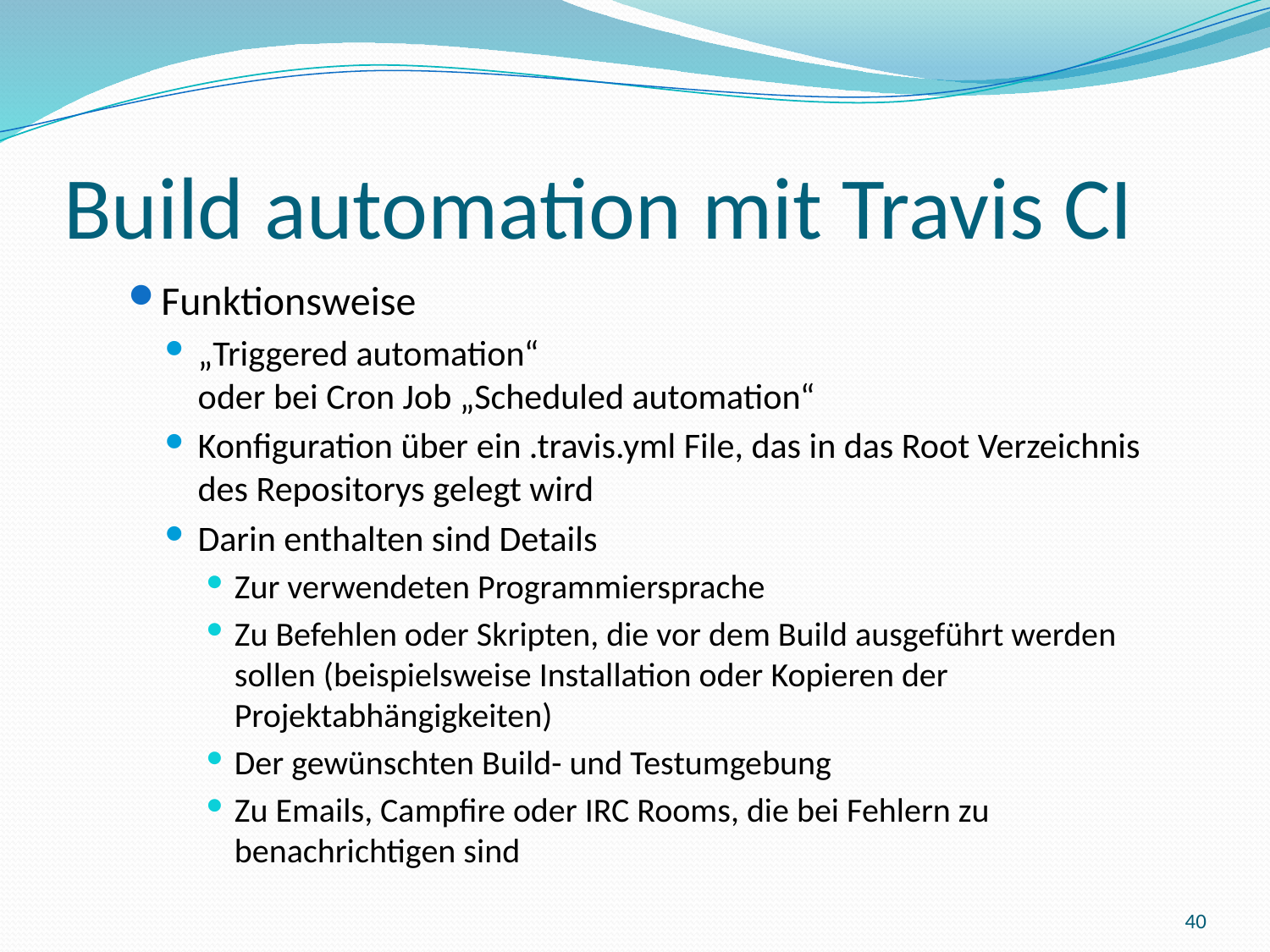

# Build automation mit Travis CI
Funktionsweise
„Triggered automation“
oder bei Cron Job „Scheduled automation“
Konfiguration über ein .travis.yml File, das in das Root Verzeichnis des Repositorys gelegt wird
Darin enthalten sind Details
Zur verwendeten Programmiersprache
Zu Befehlen oder Skripten, die vor dem Build ausgeführt werden sollen (beispielsweise Installation oder Kopieren der Projektabhängigkeiten)
Der gewünschten Build- und Testumgebung
Zu Emails, Campfire oder IRC Rooms, die bei Fehlern zu benachrichtigen sind

40